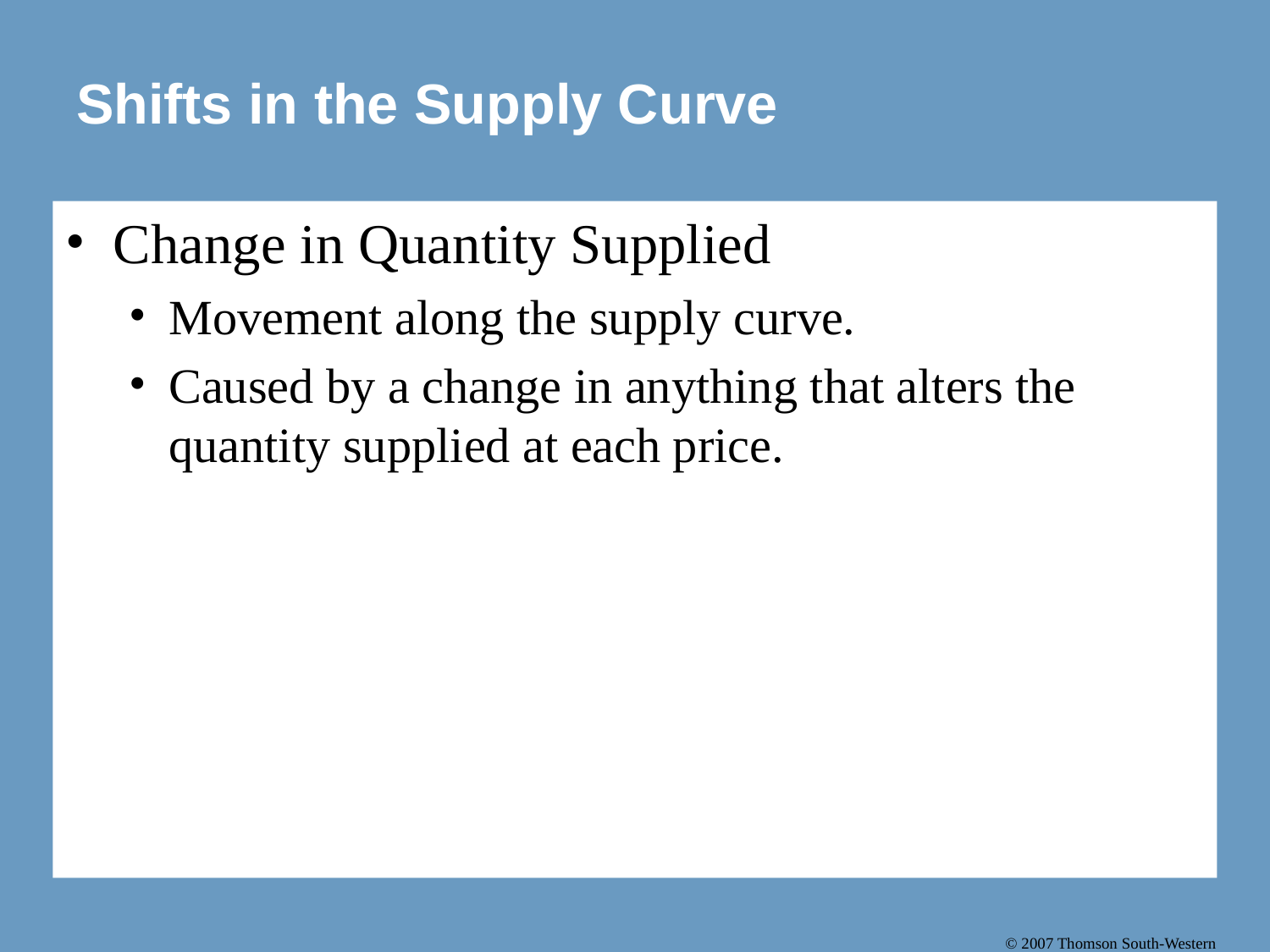

# Shifts in the Supply Curve
Change in Quantity Supplied
Movement along the supply curve.
Caused by a change in anything that alters the quantity supplied at each price.